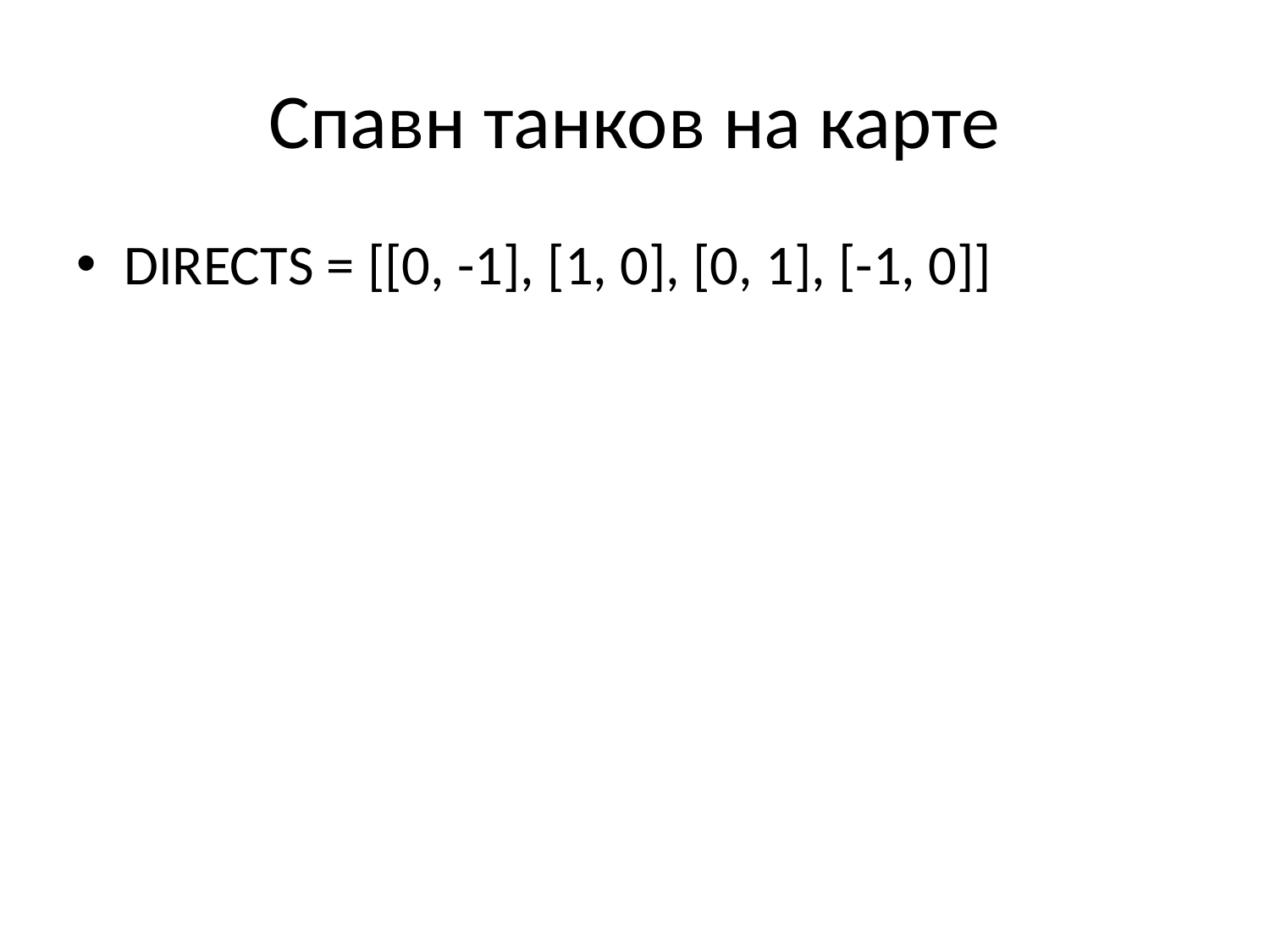

# Спавн танков на карте
DIRECTS = [[0, -1], [1, 0], [0, 1], [-1, 0]]